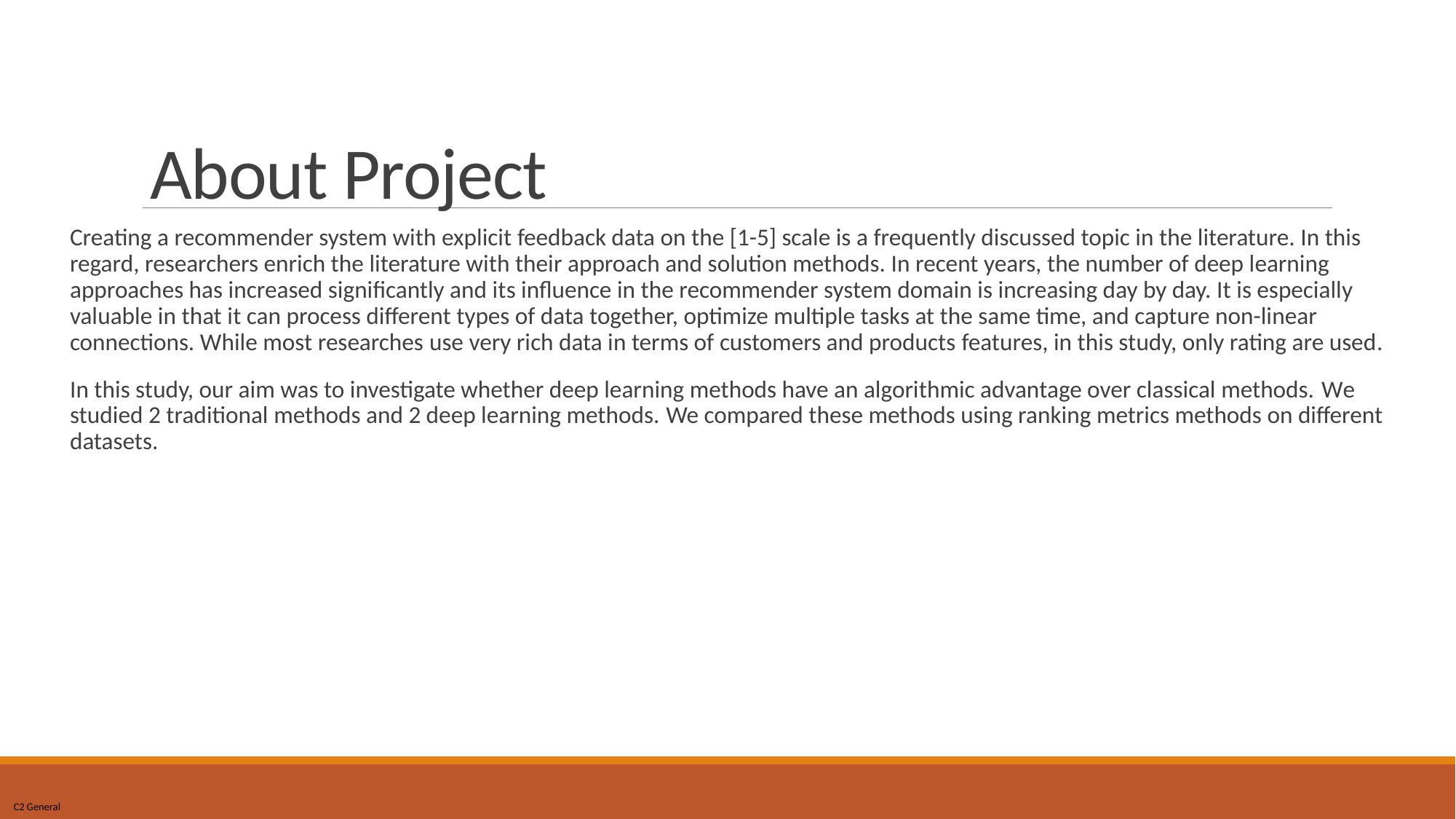

# About Project
Creating a recommender system with explicit feedback data on the [1-5] scale is a frequently discussed topic in the literature. In this regard, researchers enrich the literature with their approach and solution methods. In recent years, the number of deep learning approaches has increased significantly and its influence in the recommender system domain is increasing day by day. It is especially valuable in that it can process different types of data together, optimize multiple tasks at the same time, and capture non-linear connections. While most researches use very rich data in terms of customers and products features, in this study, only rating are used.
In this study, our aim was to investigate whether deep learning methods have an algorithmic advantage over classical methods. We studied 2 traditional methods and 2 deep learning methods. We compared these methods using ranking metrics methods on different datasets.